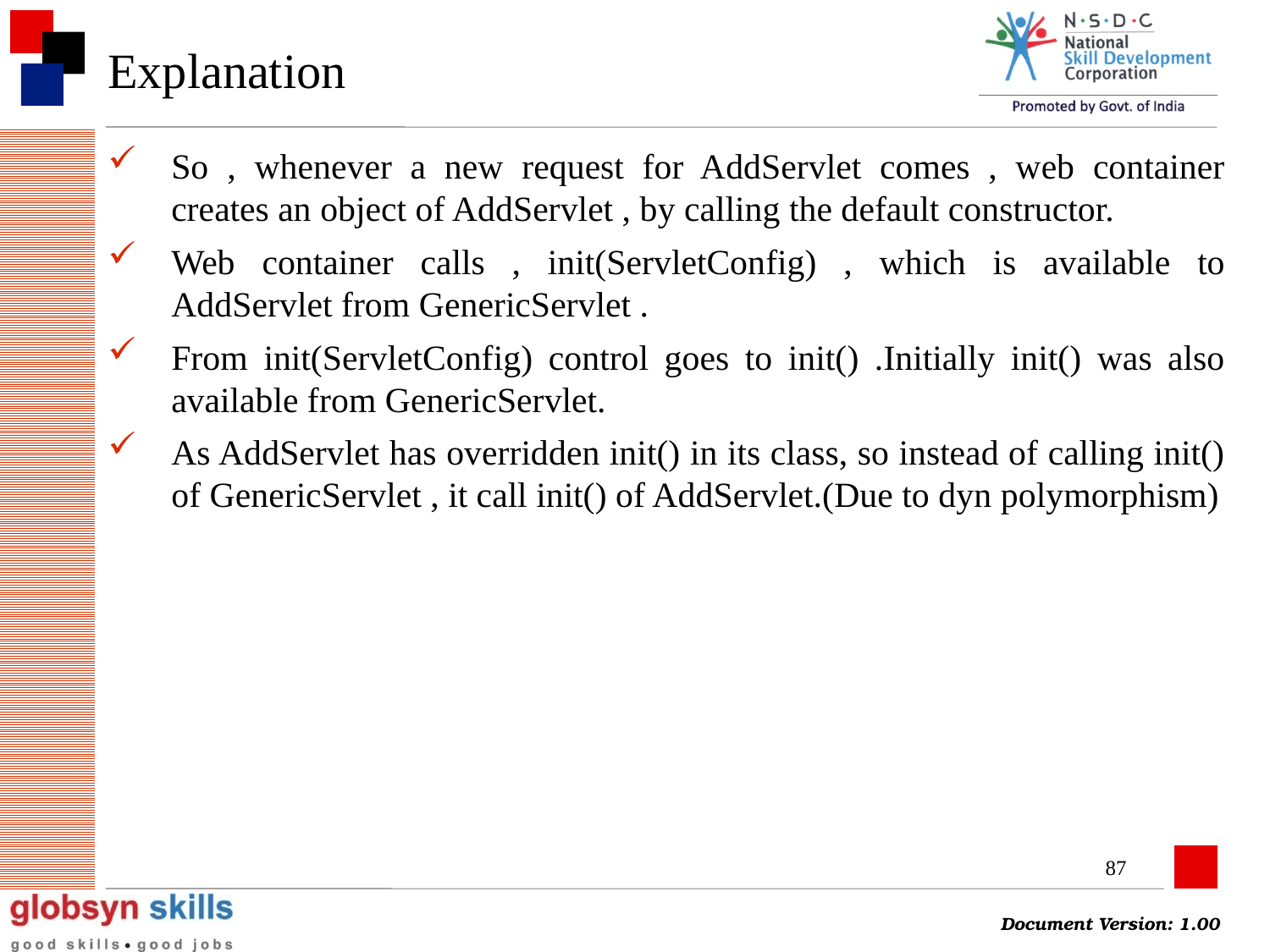

# Explanation
So , whenever a new request for AddServlet comes , web container creates an object of AddServlet , by calling the default constructor.
Web container calls , init(ServletConfig) , which is available to AddServlet from GenericServlet .
From init(ServletConfig) control goes to init() .Initially init() was also available from GenericServlet.
As AddServlet has overridden init() in its class, so instead of calling init() of GenericServlet , it call init() of AddServlet.(Due to dyn polymorphism)